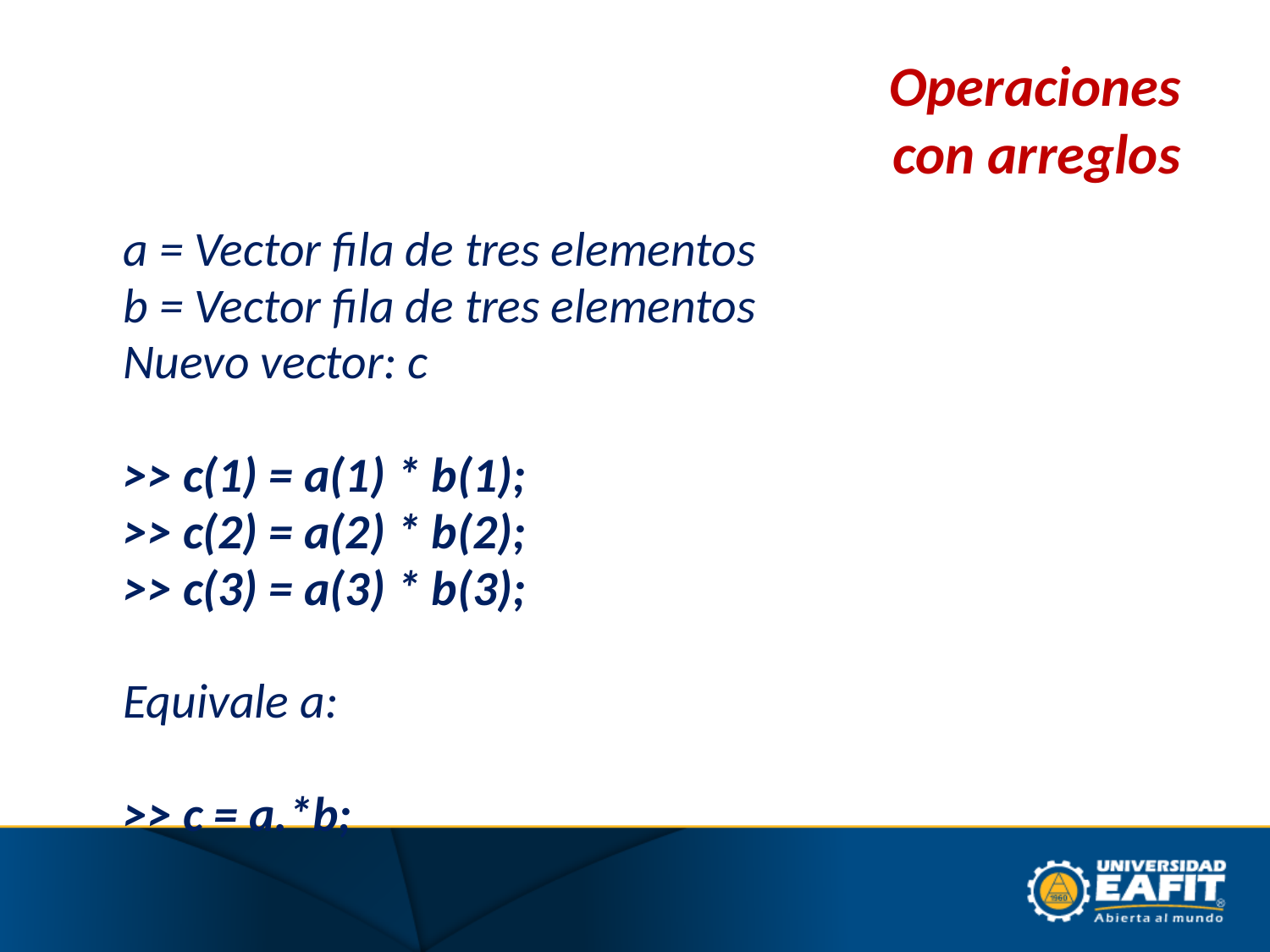

# Operaciones con arreglos
	a = Vector fila de tres elementos
	b = Vector fila de tres elementos
	Nuevo vector: c

	>> c(1) = a(1) * b(1);
	>> c(2) = a(2) * b(2);
	>> c(3) = a(3) * b(3);

	Equivale a:

	>> c = a.*b;